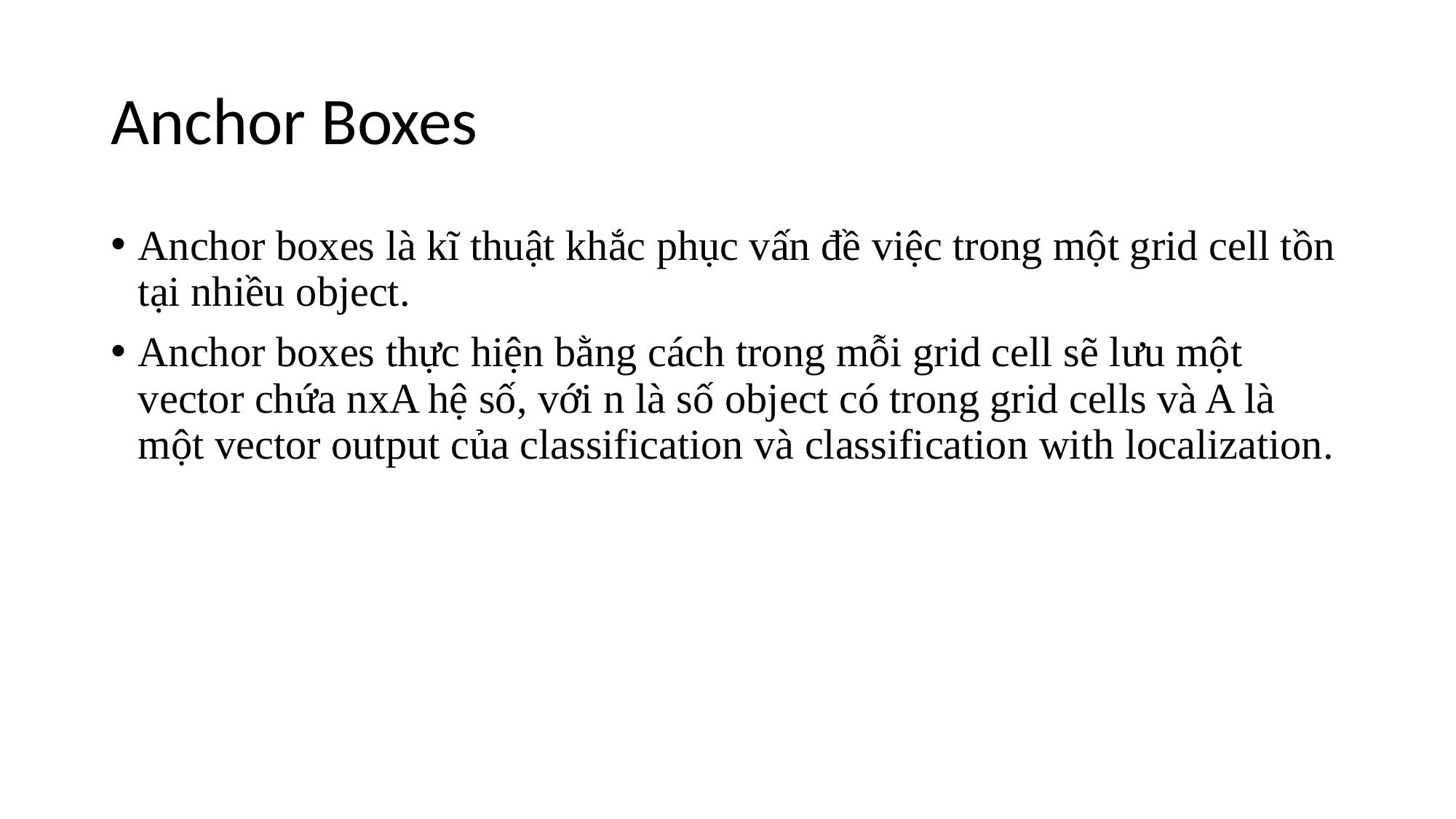

# Anchor Boxes
Anchor boxes là kĩ thuật khắc phục vấn đề việc trong một grid cell tồn tại nhiều object.
Anchor boxes thực hiện bằng cách trong mỗi grid cell sẽ lưu một vector chứa nxA hệ số, với n là số object có trong grid cells và A là một vector output của classification và classification with localization.